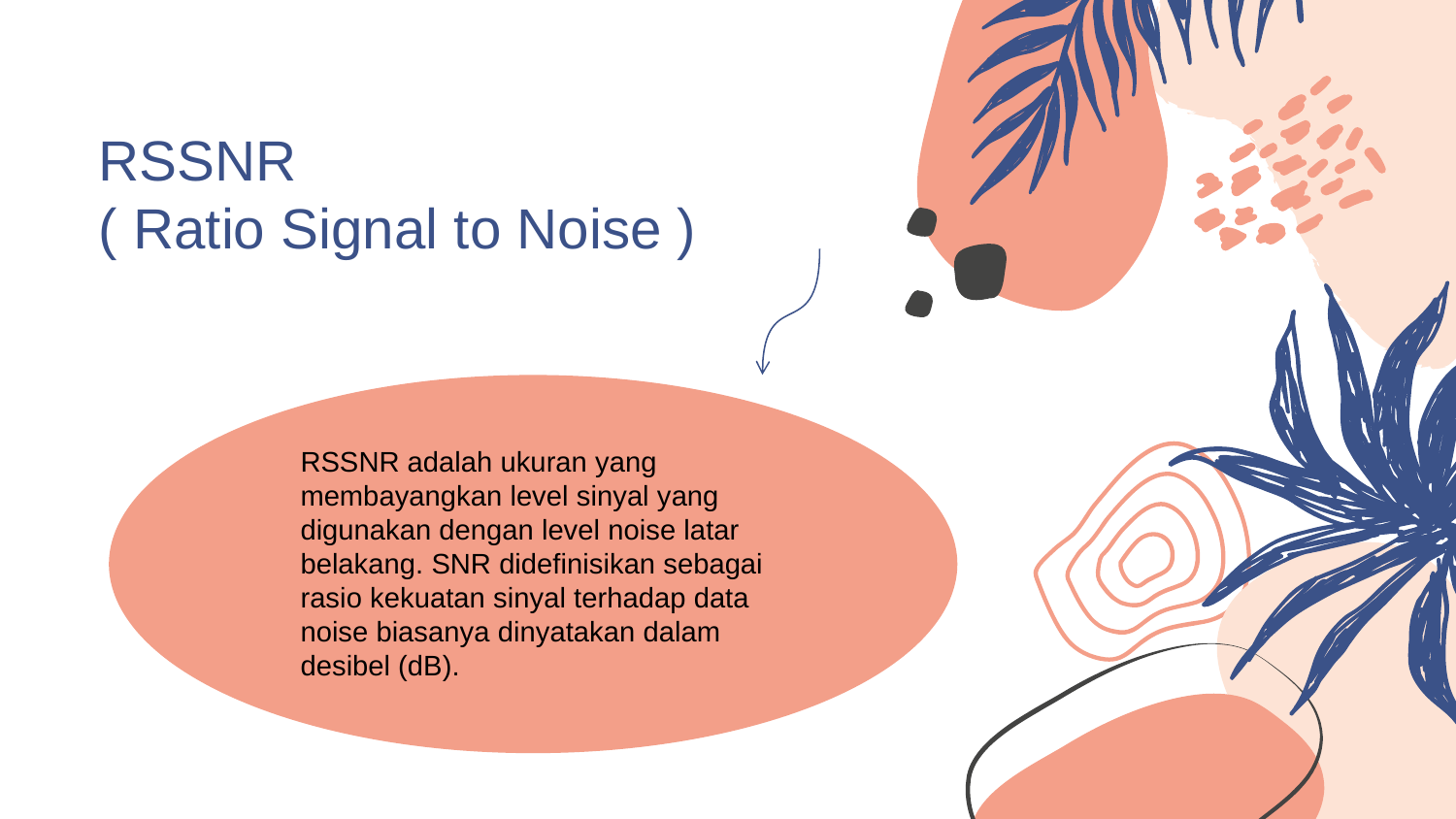

# RSSNR ( Ratio Signal to Noise )

RSSNR adalah ukuran yang membayangkan level sinyal yang digunakan dengan level noise latar belakang. SNR didefinisikan sebagai rasio kekuatan sinyal terhadap data noise biasanya dinyatakan dalam desibel (dB).